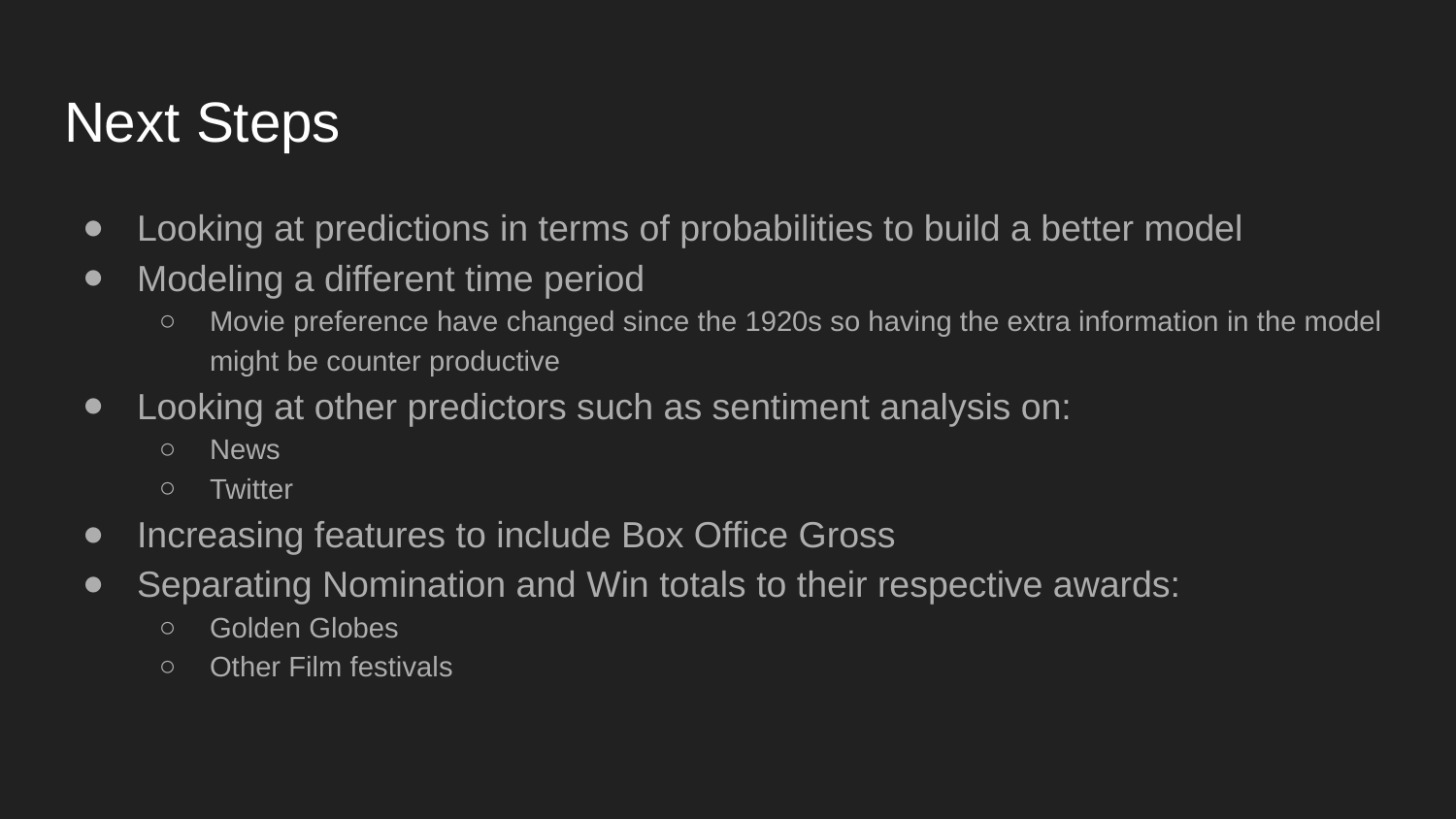

# Next Steps
Looking at predictions in terms of probabilities to build a better model
Modeling a different time period
Movie preference have changed since the 1920s so having the extra information in the model might be counter productive
Looking at other predictors such as sentiment analysis on:
News
Twitter
Increasing features to include Box Office Gross
Separating Nomination and Win totals to their respective awards:
Golden Globes
Other Film festivals